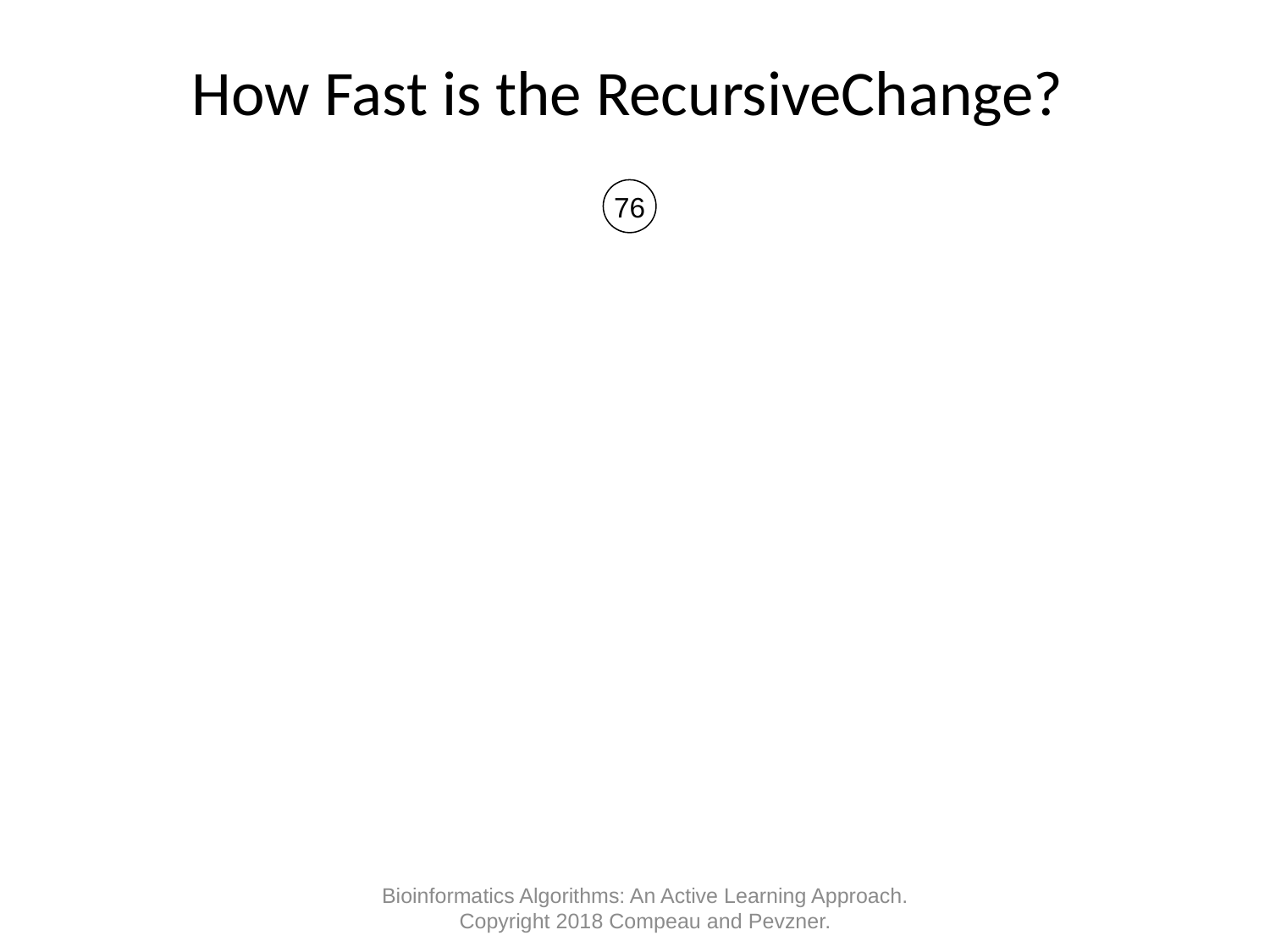

# How Fast is the RecursiveChange?
76
Bioinformatics Algorithms: An Active Learning Approach. Copyright 2018 Compeau and Pevzner.